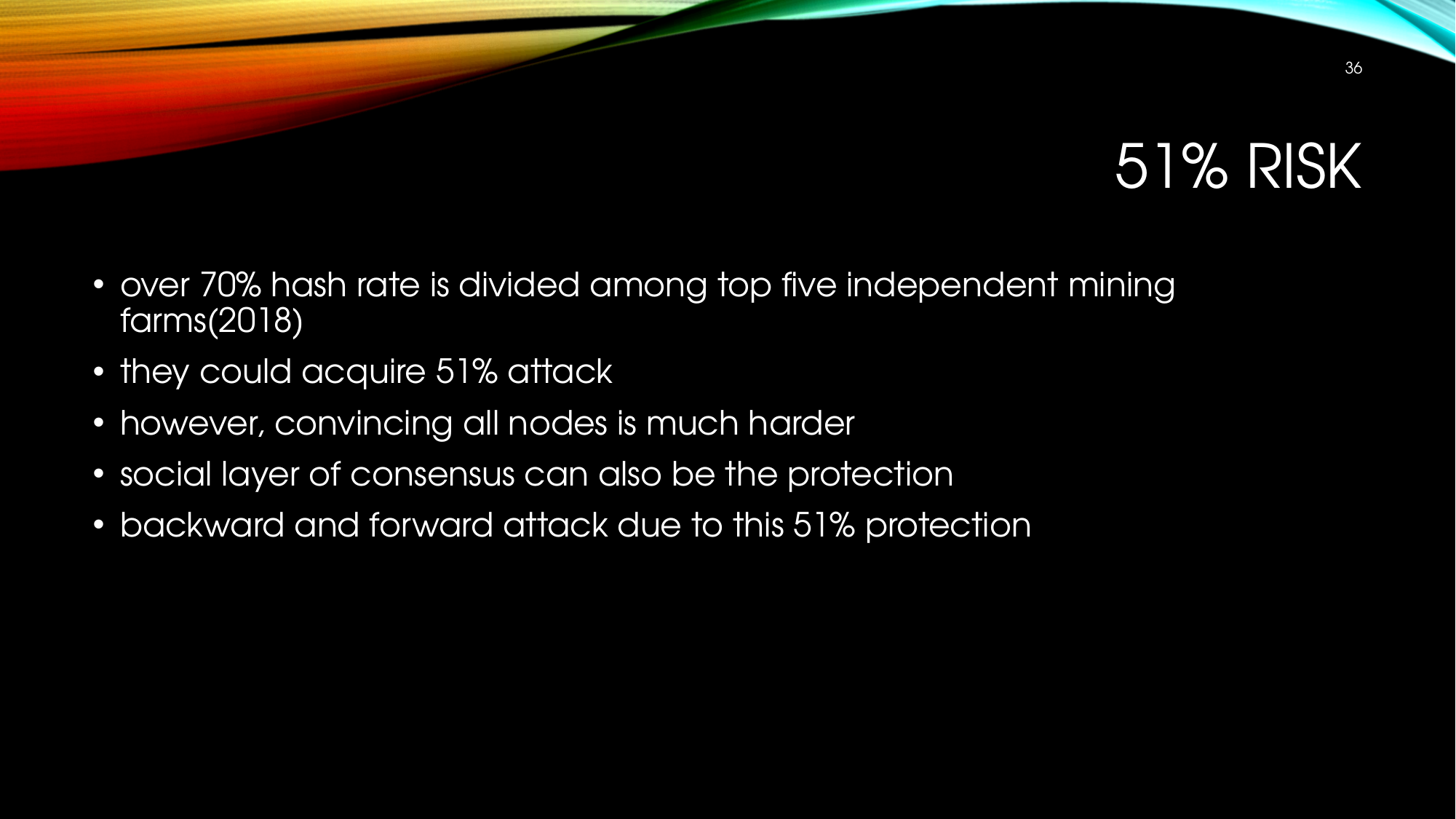

36
# 51% risk
over 70% hash rate is divided among top five independent mining farms(2018)
they could acquire 51% attack
however, convincing all nodes is much harder
social layer of consensus can also be the protection
backward and forward attack due to this 51% protection